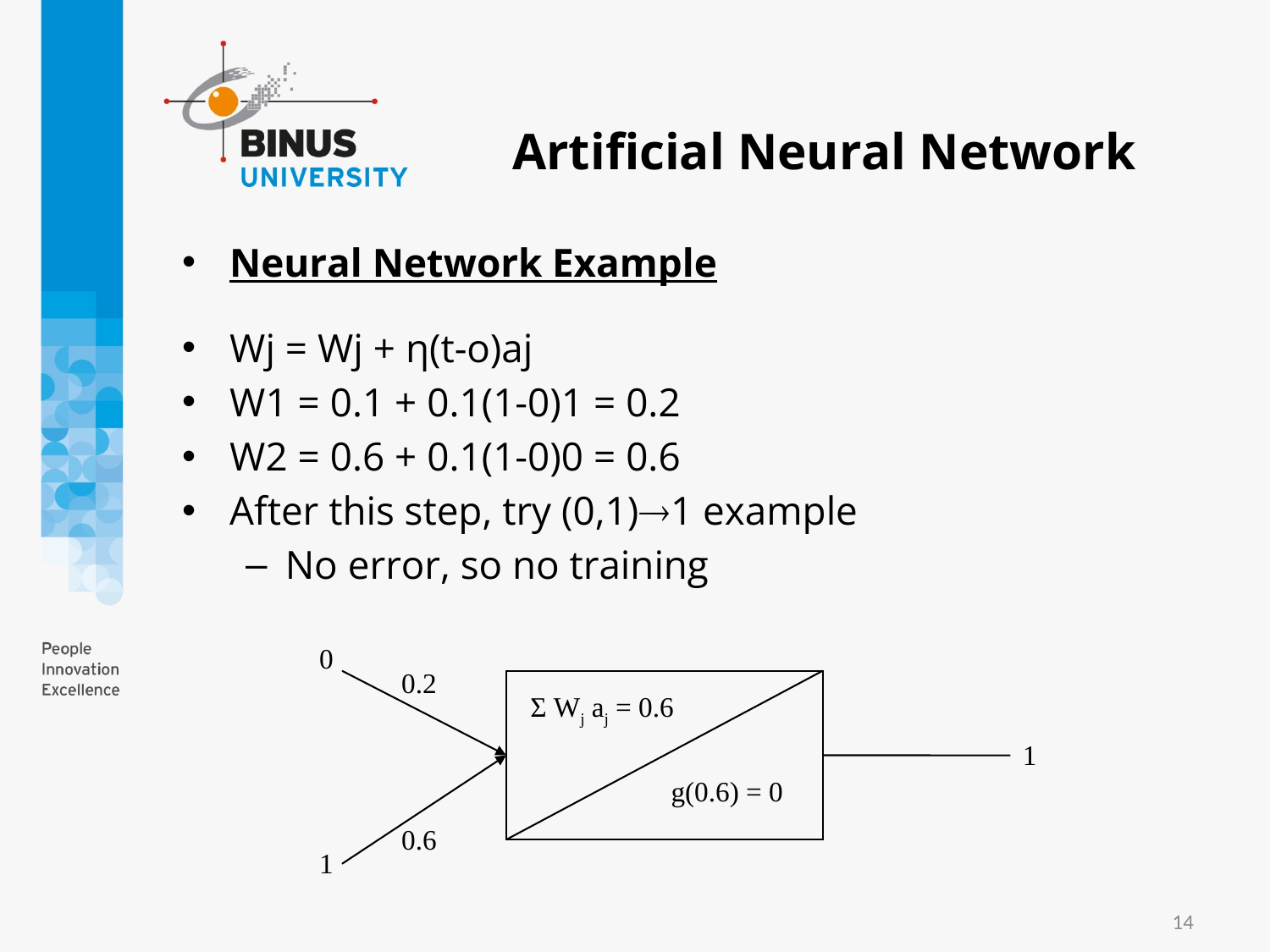

# Artificial Neural Network
Neural Network Example
Wj = Wj + η(t-o)aj
W1 = 0.1 + 0.1(1-0)1 = 0.2
W2 = 0.6 + 0.1(1-0)0 = 0.6
After this step, try (0,1)→1 example
No error, so no training
0
0.2

Σ Wj aj = 0.6
1

g(0.6) = 0
0.6
1
14